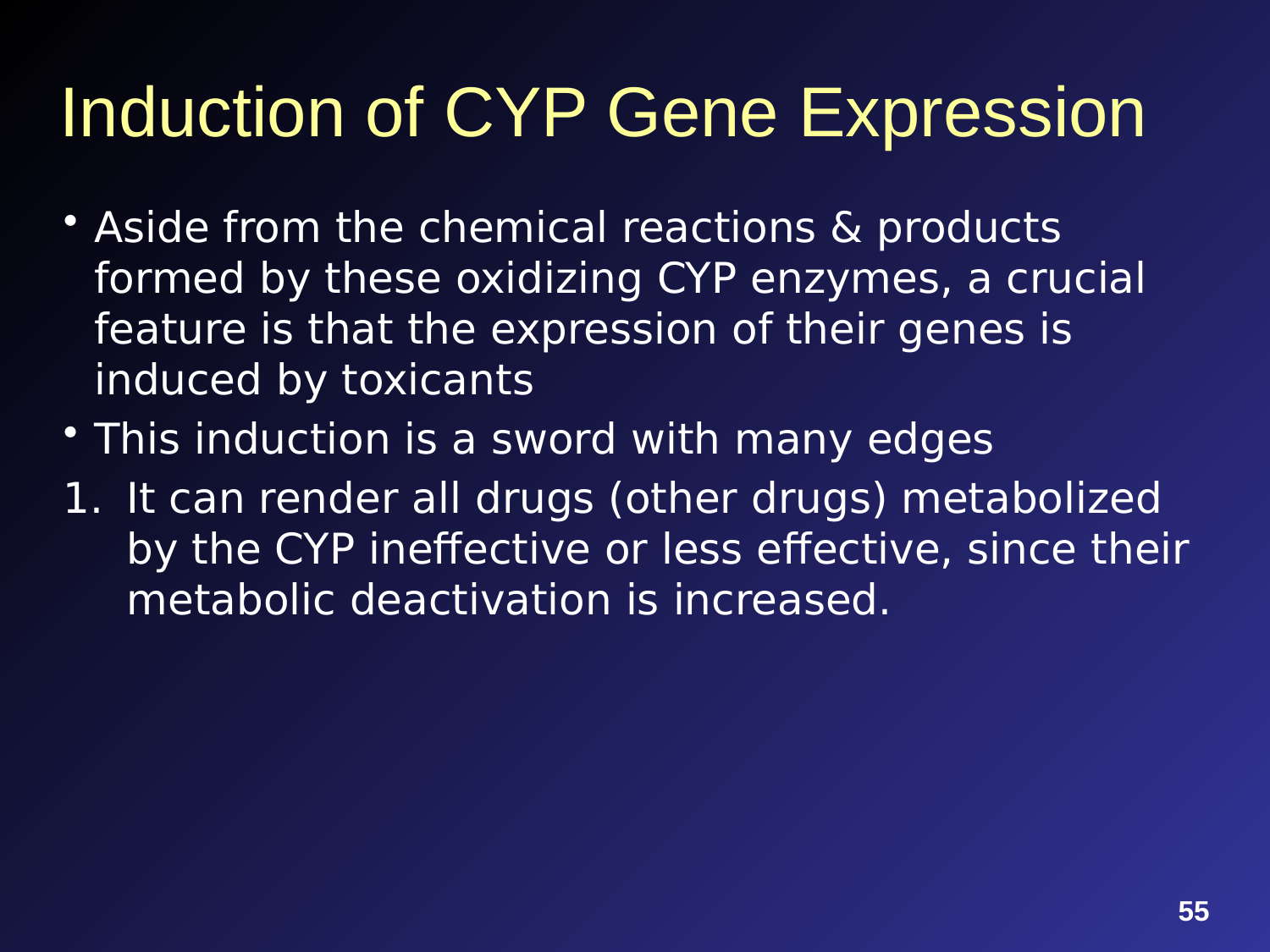

# Induction of CYP Gene Expression
Aside from the chemical reactions & products formed by these oxidizing CYP enzymes, a crucial feature is that the expression of their genes is induced by toxicants
This induction is a sword with many edges
It can render all drugs (other drugs) metabolized by the CYP ineffective or less effective, since their metabolic deactivation is increased.

55